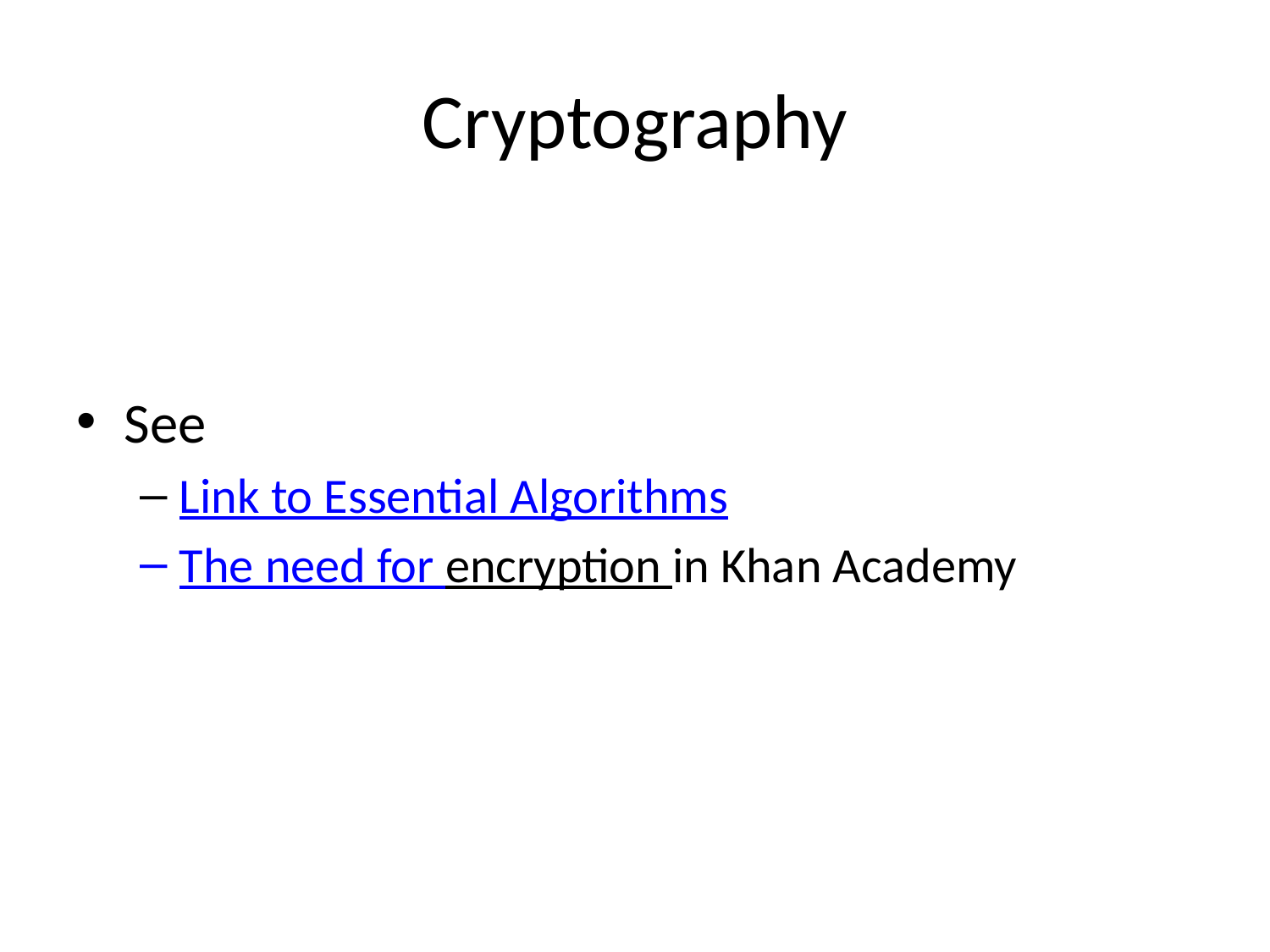

# Cryptography

See
Link to Essential Algorithms
The need for encryption in Khan Academy